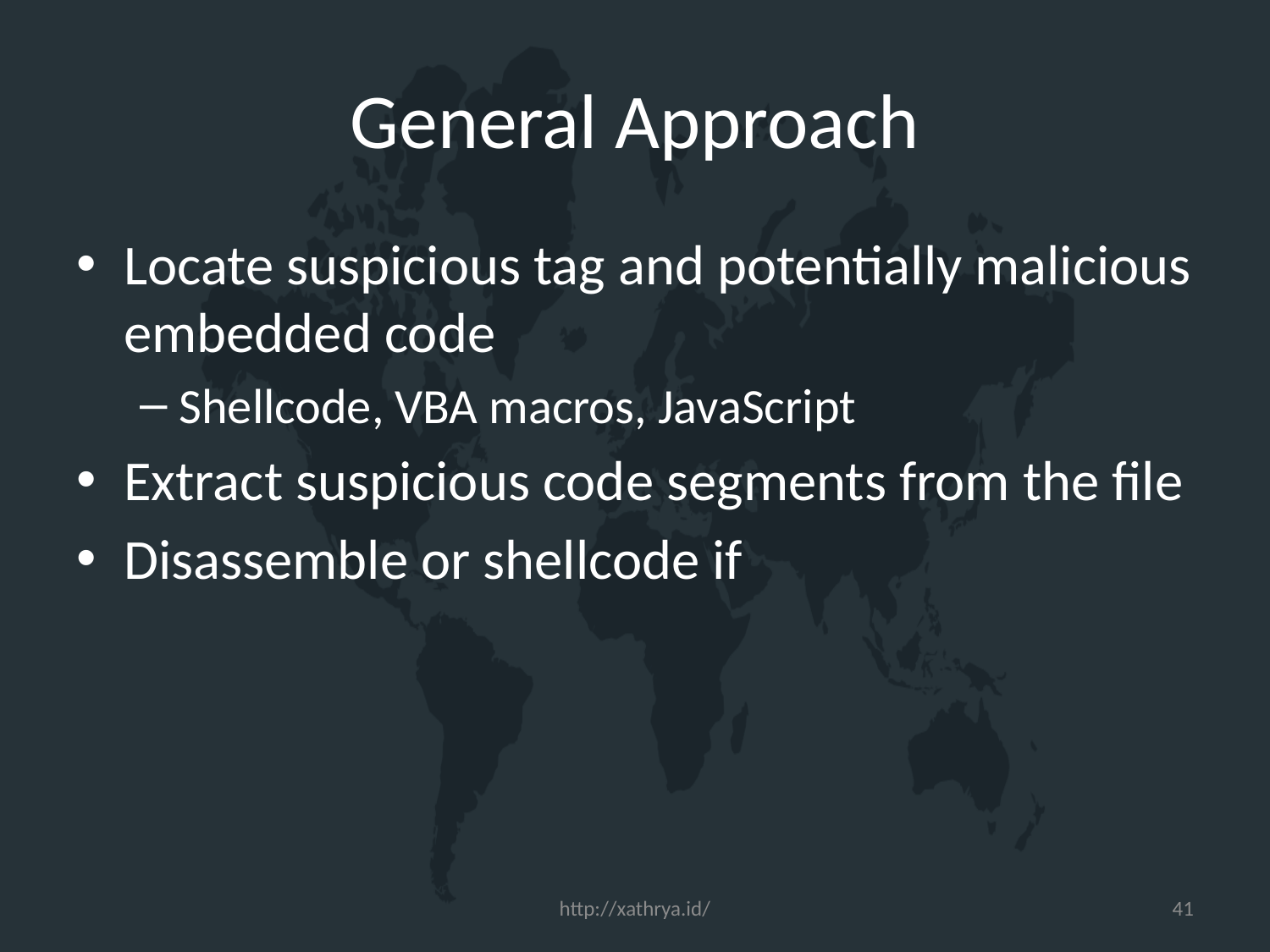

# General Approach
Locate suspicious tag and potentially malicious embedded code
Shellcode, VBA macros, JavaScript
Extract suspicious code segments from the file
Disassemble or shellcode if
http://xathrya.id/
41